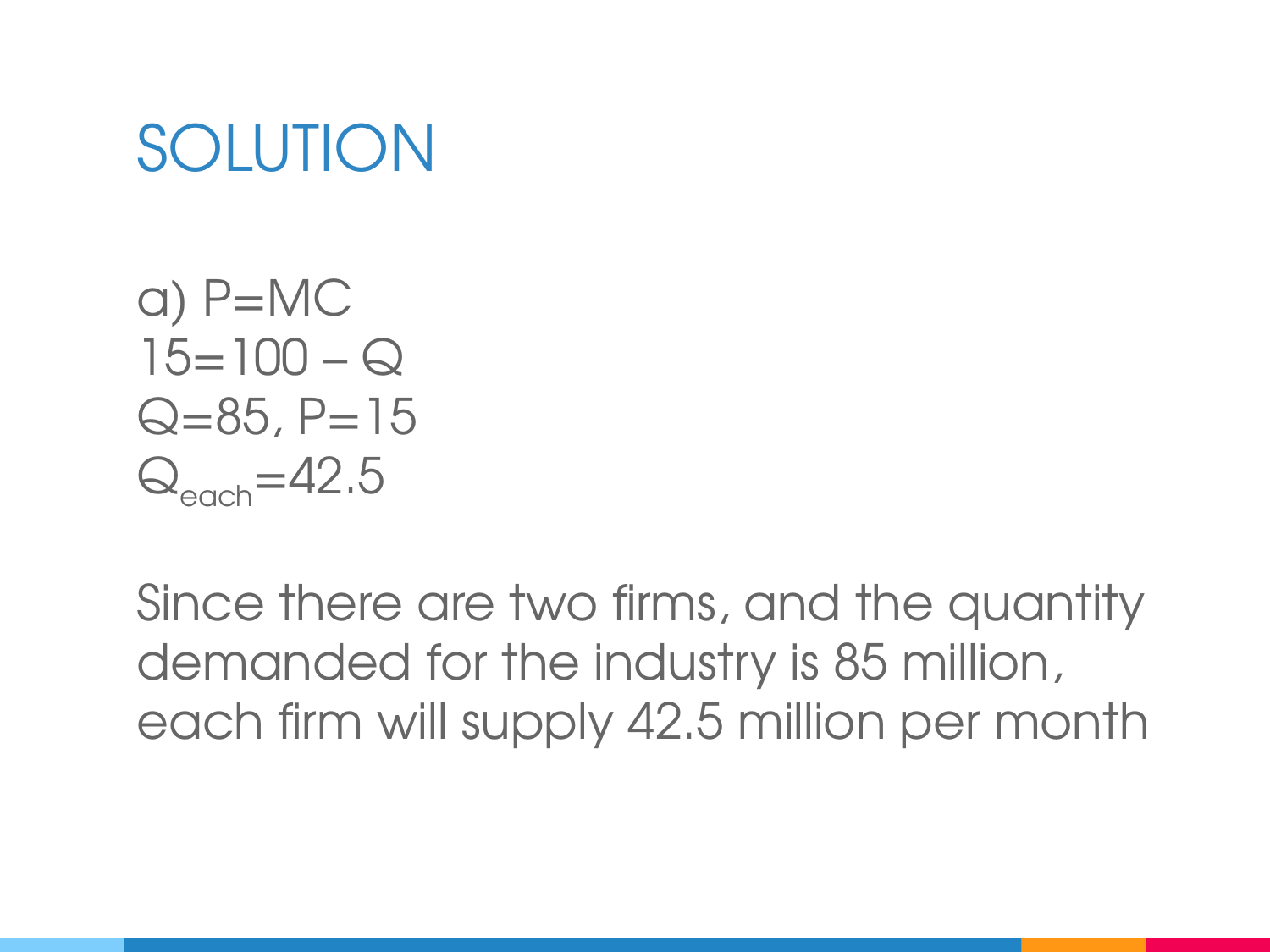

# SOLUTION
a) P=MC
15=100 – Q
Q=85, P=15
Qeach=42.5

Since there are two firms, and the quantity demanded for the industry is 85 million, each firm will supply 42.5 million per month